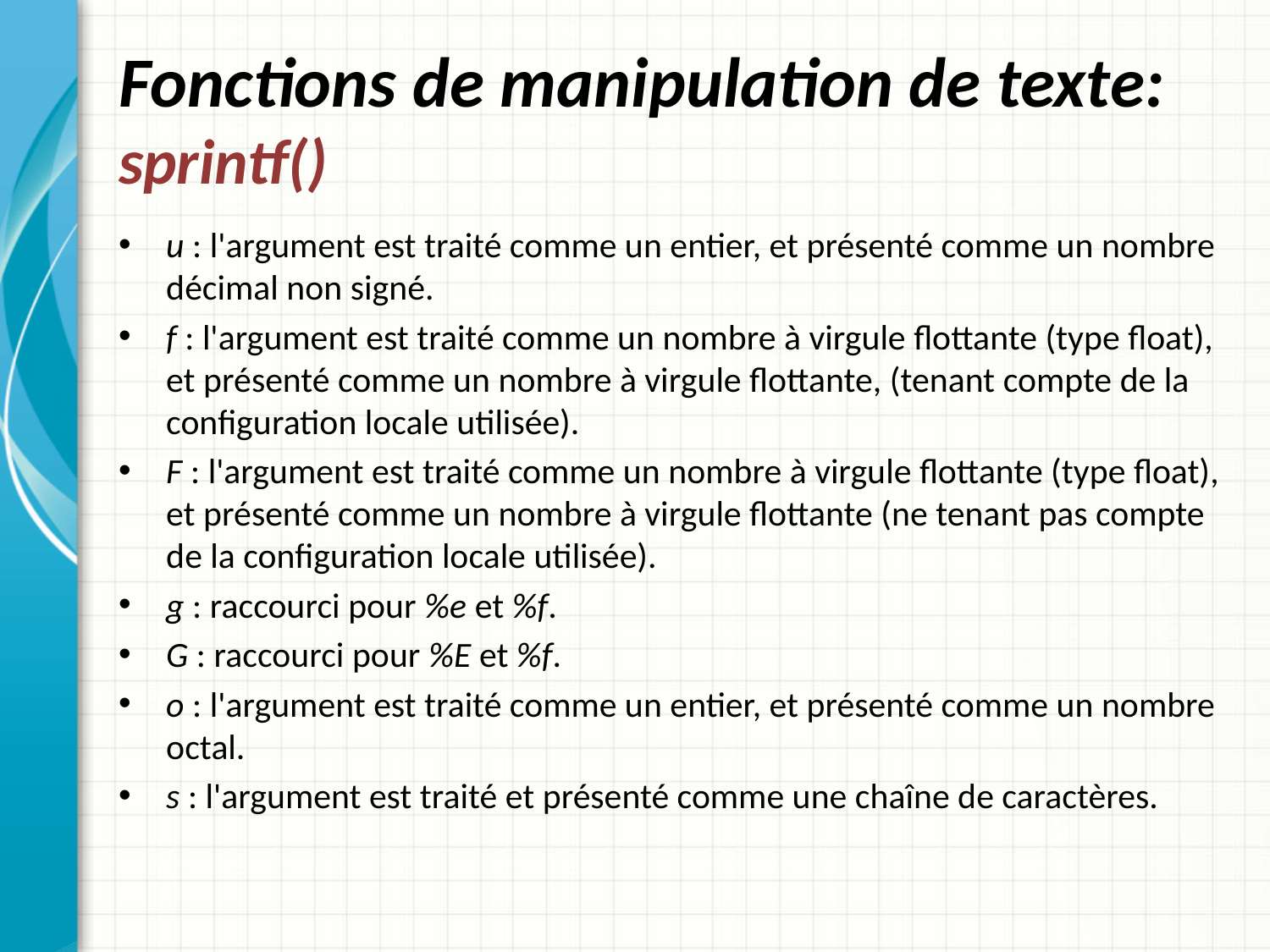

# Fonctions de manipulation de texte: sprintf()
u : l'argument est traité comme un entier, et présenté comme un nombre décimal non signé.
f : l'argument est traité comme un nombre à virgule flottante (type float), et présenté comme un nombre à virgule flottante, (tenant compte de la configuration locale utilisée).
F : l'argument est traité comme un nombre à virgule flottante (type float), et présenté comme un nombre à virgule flottante (ne tenant pas compte de la configuration locale utilisée).
g : raccourci pour %e et %f.
G : raccourci pour %E et %f.
o : l'argument est traité comme un entier, et présenté comme un nombre octal.
s : l'argument est traité et présenté comme une chaîne de caractères.